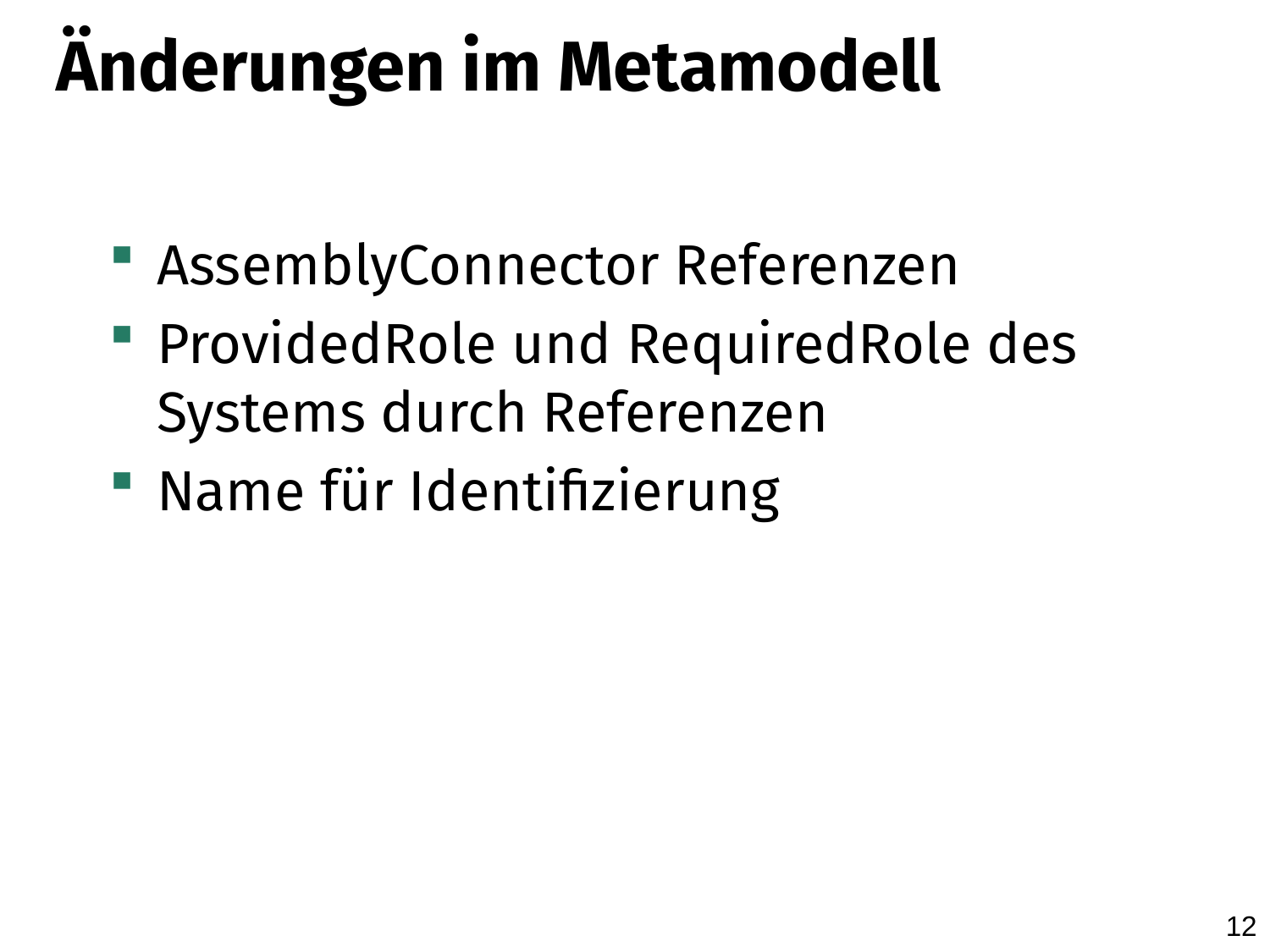

# Änderungen im Metamodell
AssemblyConnector Referenzen
ProvidedRole und RequiredRole des Systems durch Referenzen
Name für Identifizierung

12